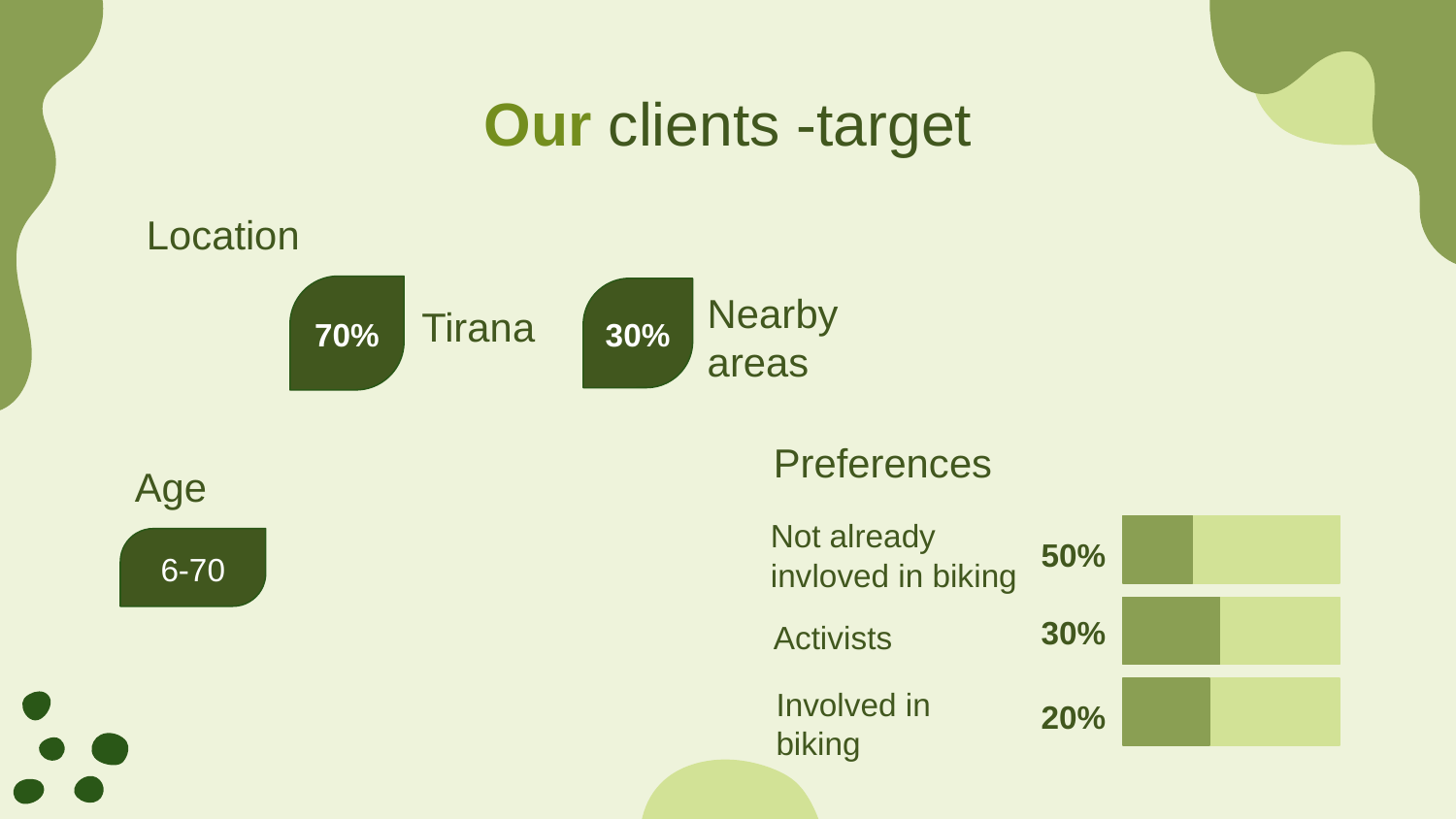

# Our clients -target
Location

Tirana
70%
30%
Nearby areas
Preferences
Age
Not already invloved in biking

50%

6-70

30%
Activists
Involved in biking

20%